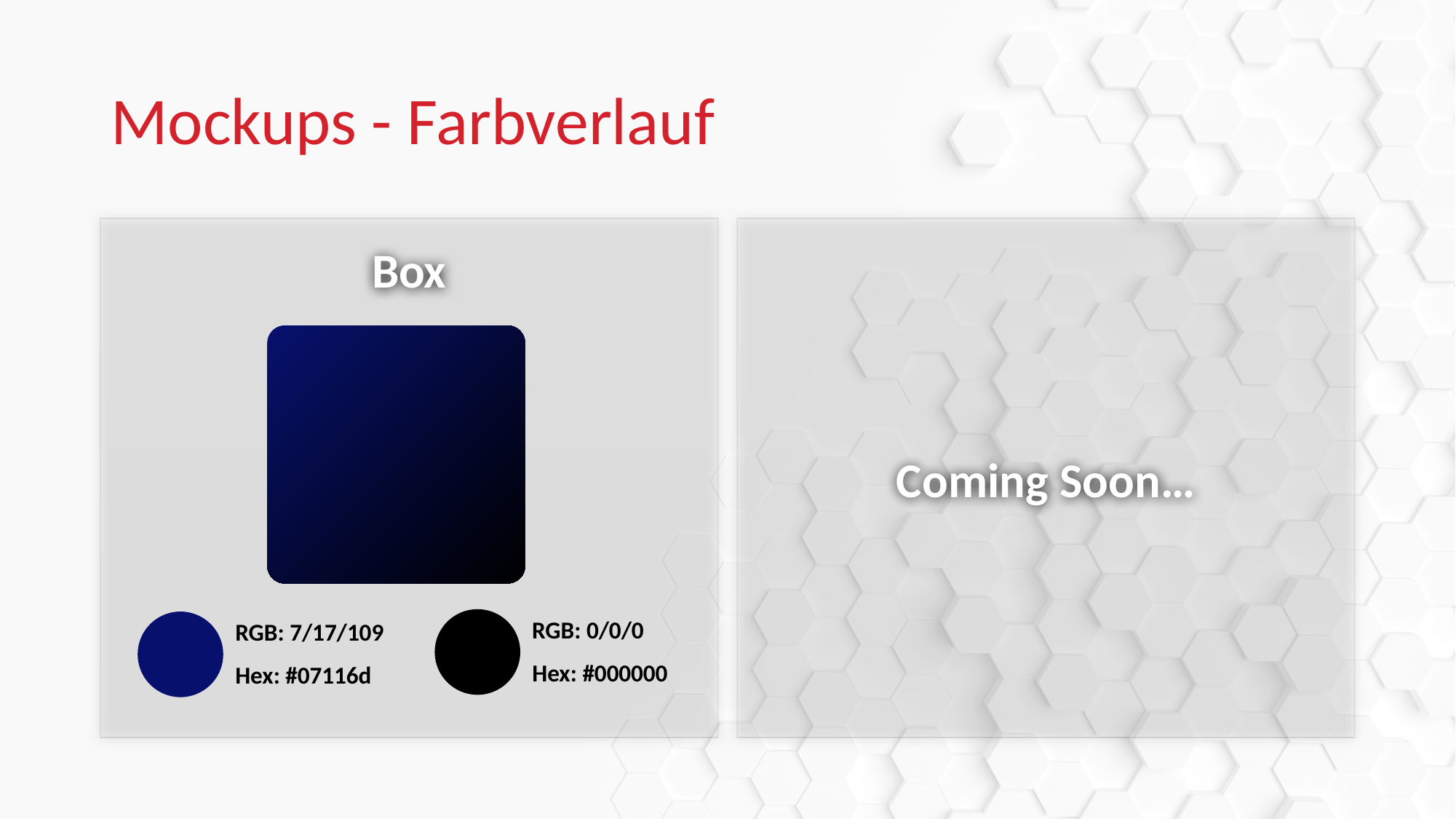

# Mockups - Farbverlauf
Box
Coming Soon…

RGB: 0/0/0
Hex: #000000

RGB: 7/17/109
Hex: #07116d